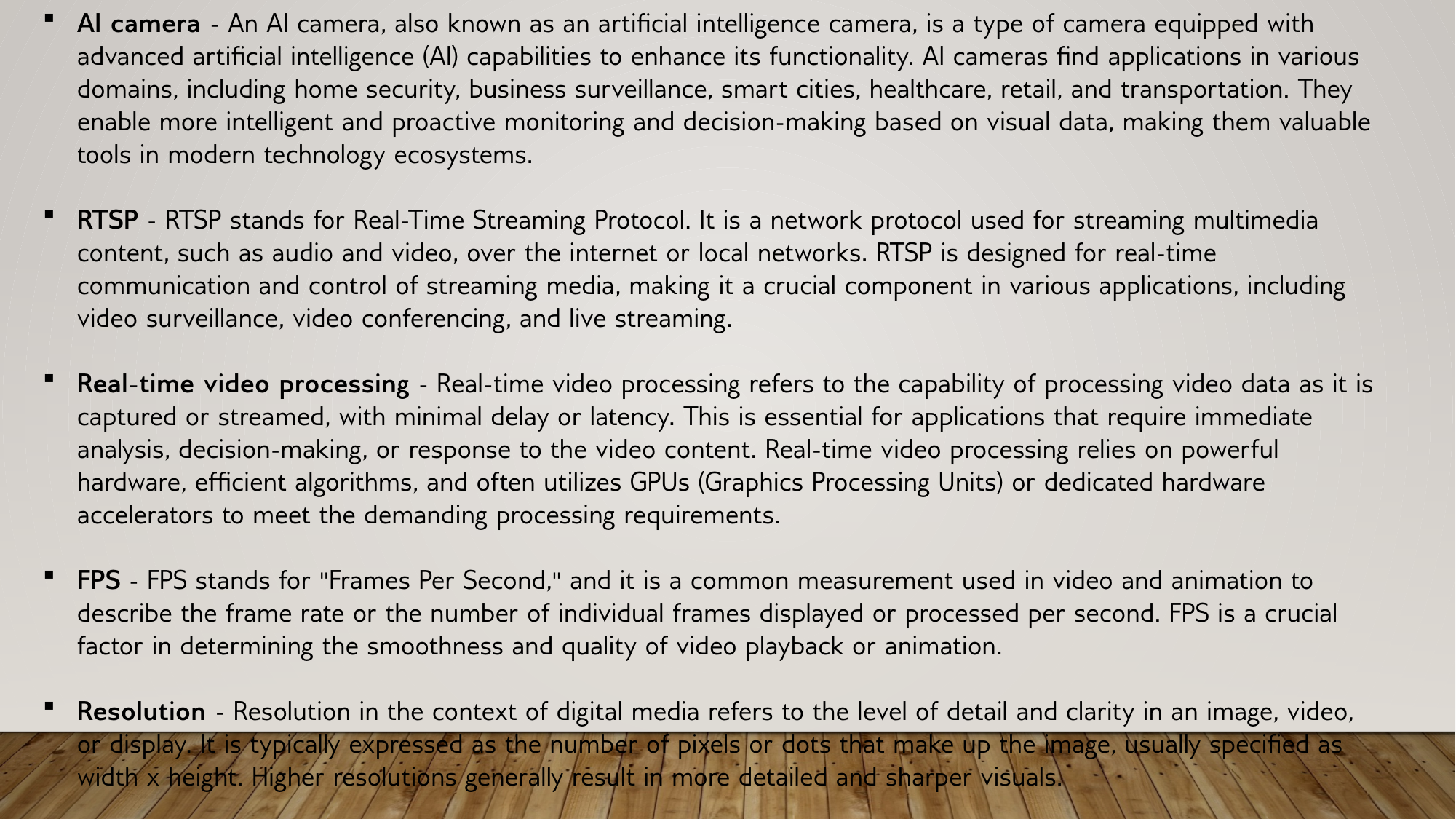

AI camera - An AI camera, also known as an artificial intelligence camera, is a type of camera equipped with advanced artificial intelligence (AI) capabilities to enhance its functionality. AI cameras find applications in various domains, including home security, business surveillance, smart cities, healthcare, retail, and transportation. They enable more intelligent and proactive monitoring and decision-making based on visual data, making them valuable tools in modern technology ecosystems.

RTSP - RTSP stands for Real-Time Streaming Protocol. It is a network protocol used for streaming multimedia content, such as audio and video, over the internet or local networks. RTSP is designed for real-time communication and control of streaming media, making it a crucial component in various applications, including video surveillance, video conferencing, and live streaming.

Real-time video processing - Real-time video processing refers to the capability of processing video data as it is captured or streamed, with minimal delay or latency. This is essential for applications that require immediate analysis, decision-making, or response to the video content. Real-time video processing relies on powerful hardware, efficient algorithms, and often utilizes GPUs (Graphics Processing Units) or dedicated hardware accelerators to meet the demanding processing requirements.

FPS - FPS stands for "Frames Per Second," and it is a common measurement used in video and animation to describe the frame rate or the number of individual frames displayed or processed per second. FPS is a crucial factor in determining the smoothness and quality of video playback or animation.

Resolution - Resolution in the context of digital media refers to the level of detail and clarity in an image, video, or display. It is typically expressed as the number of pixels or dots that make up the image, usually specified as width x height. Higher resolutions generally result in more detailed and sharper visuals.